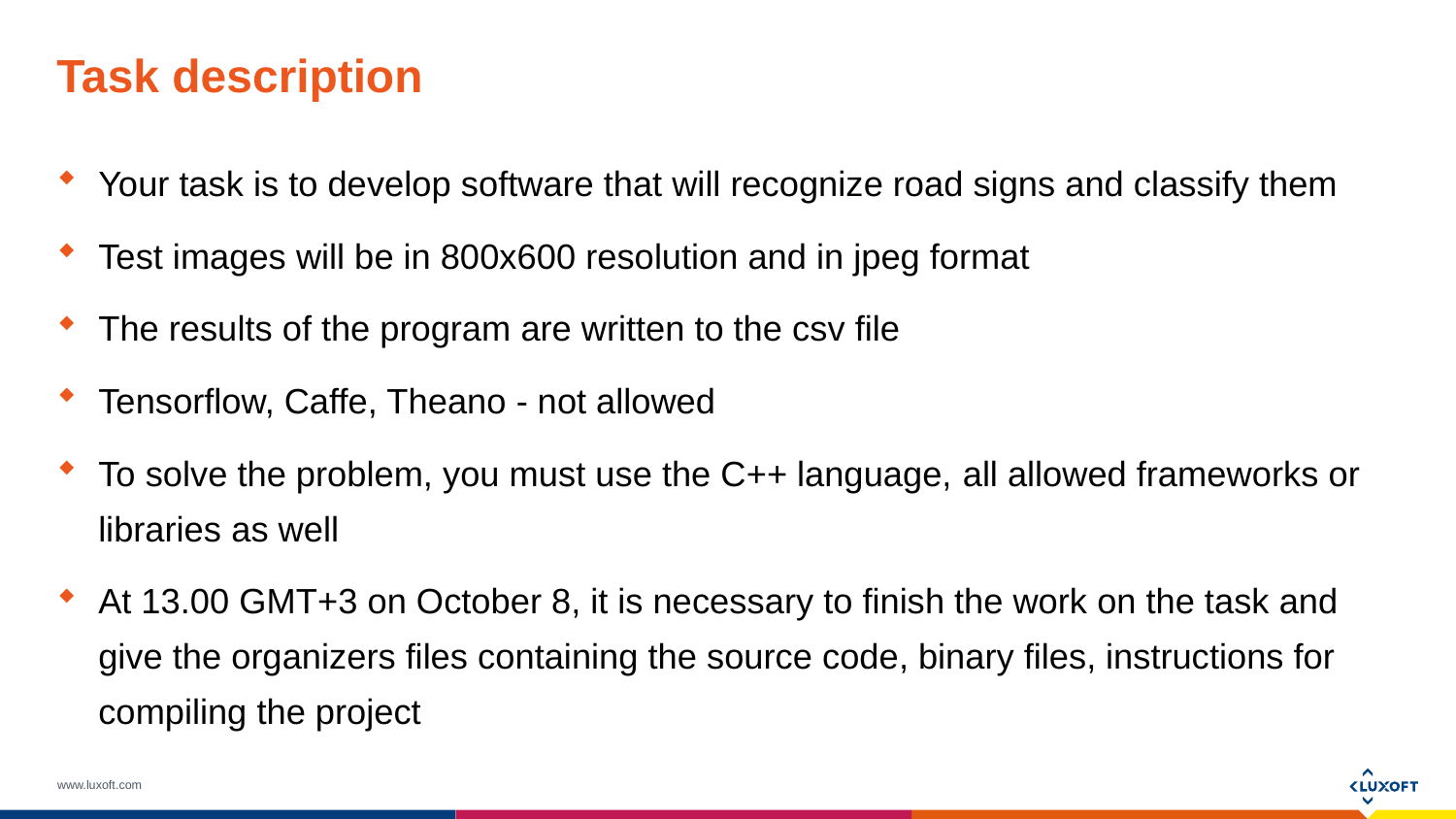

# Task description
Your task is to develop software that will recognize road signs and classify them
Test images will be in 800x600 resolution and in jpeg format
The results of the program are written to the csv file
Tensorflow, Caffe, Theano - not allowed
To solve the problem, you must use the C++ language, all allowed frameworks or libraries as well
At 13.00 GMT+3 on October 8, it is necessary to finish the work on the task and give the organizers files containing the source code, binary files, instructions for compiling the project